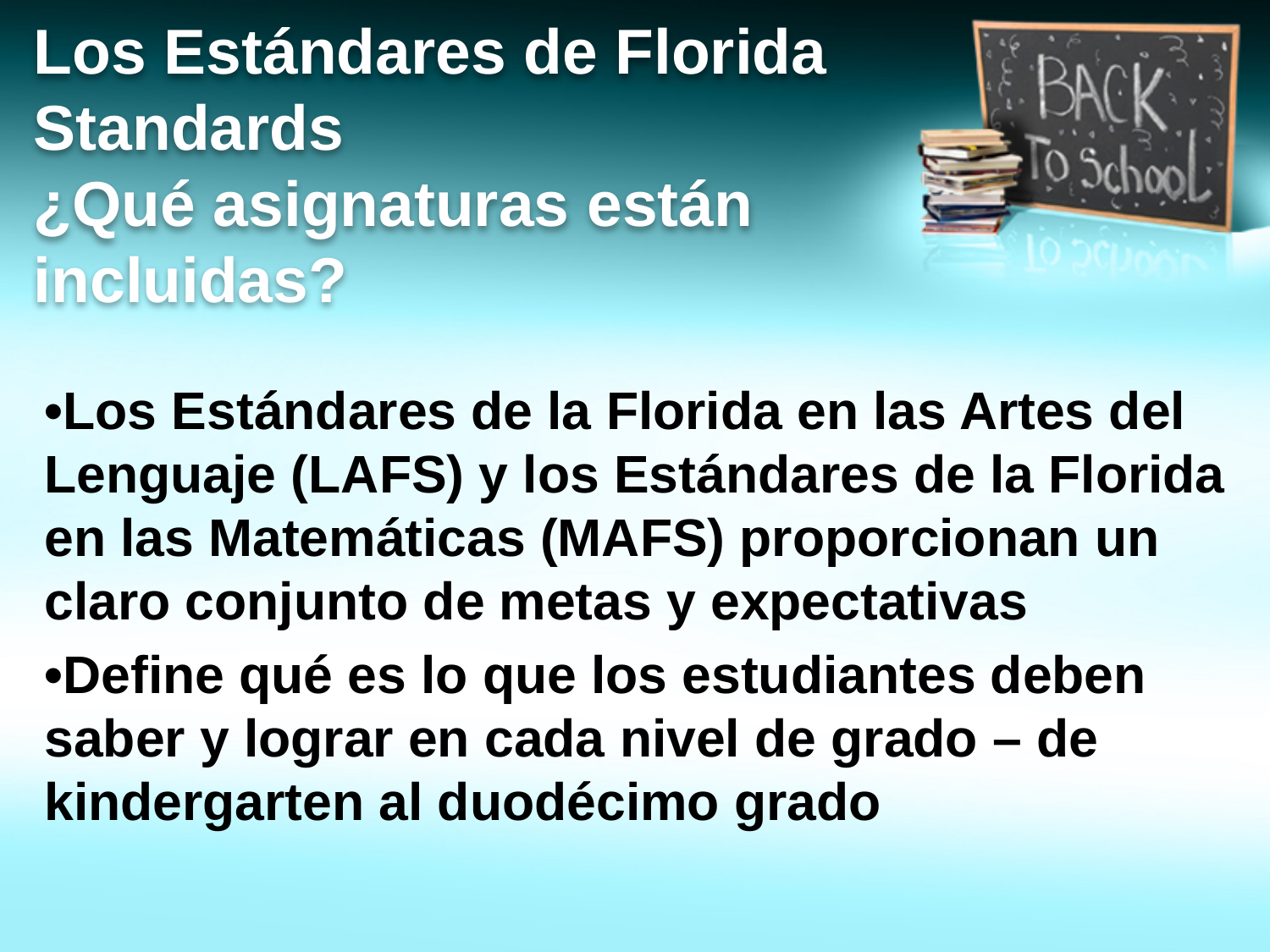

# Los Estándares de Florida Standards ¿Qué asignaturas están incluidas?
•Los Estándares de la Florida en las Artes del Lenguaje (LAFS) y los Estándares de la Florida en las Matemáticas (MAFS) proporcionan un claro conjunto de metas y expectativas
•Define qué es lo que los estudiantes deben saber y lograr en cada nivel de grado – de kindergarten al duodécimo grado